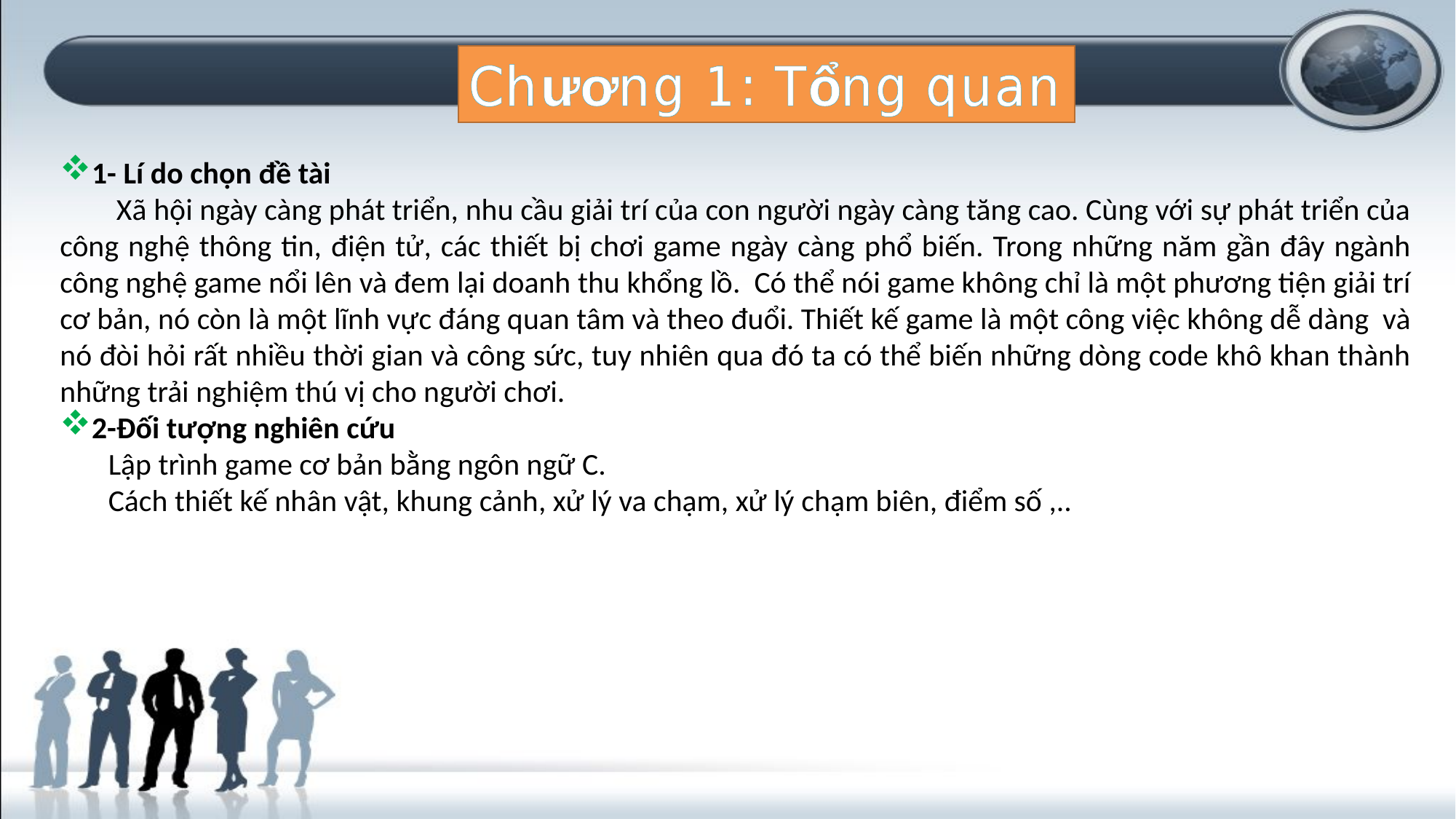

Chương 1: Tổng quan
1- Lí do chọn đề tài
        Xã hội ngày càng phát triển, nhu cầu giải trí của con người ngày càng tăng cao. Cùng với sự phát triển của công nghệ thông tin, điện tử, các thiết bị chơi game ngày càng phổ biến. Trong những năm gần đây ngành công nghệ game nổi lên và đem lại doanh thu khổng lồ.  Có thể nói game không chỉ là một phương tiện giải trí cơ bản, nó còn là một lĩnh vực đáng quan tâm và theo đuổi. Thiết kế game là một công việc không dễ dàng  và nó đòi hỏi rất nhiều thời gian và công sức, tuy nhiên qua đó ta có thể biến những dòng code khô khan thành những trải nghiệm thú vị cho người chơi.
2-Đối tượng nghiên cứu
       Lập trình game cơ bản bằng ngôn ngữ C.
       Cách thiết kế nhân vật, khung cảnh, xử lý va chạm, xử lý chạm biên, điểm số ,..